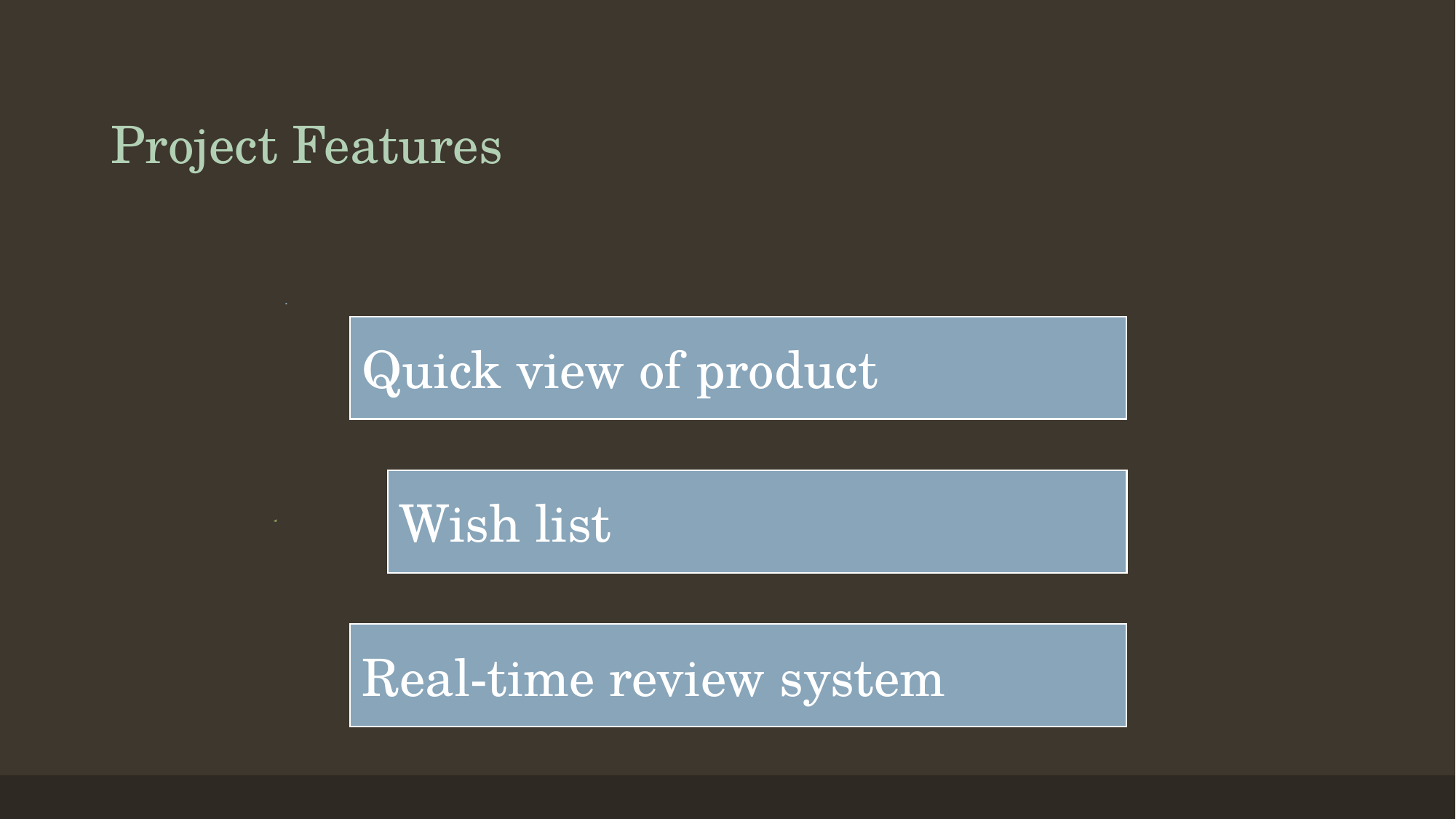

# Project Features
Quick view of product
Wish list
Real-time review system